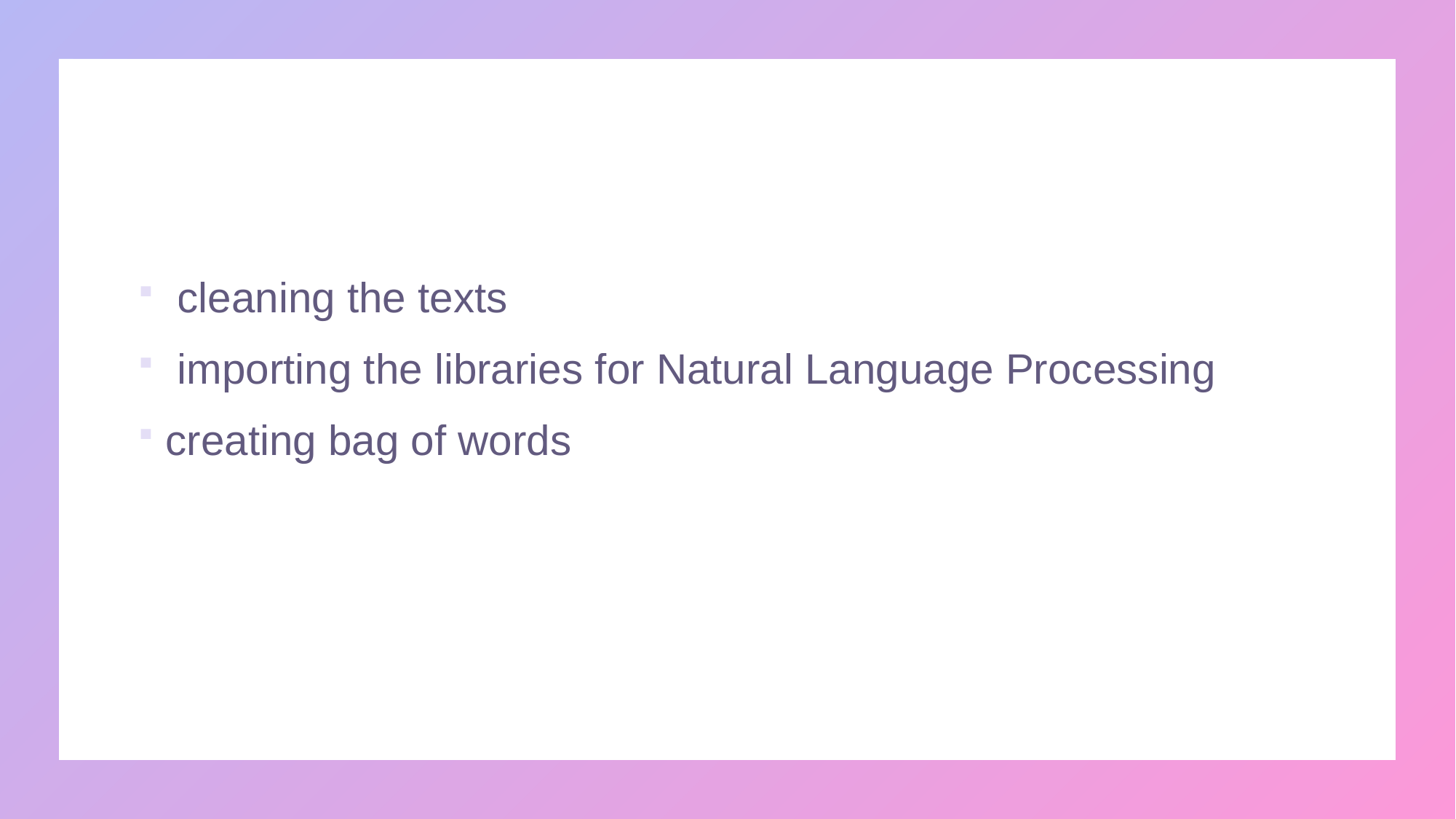

cleaning the texts
 importing the libraries for Natural Language Processing
creating bag of words